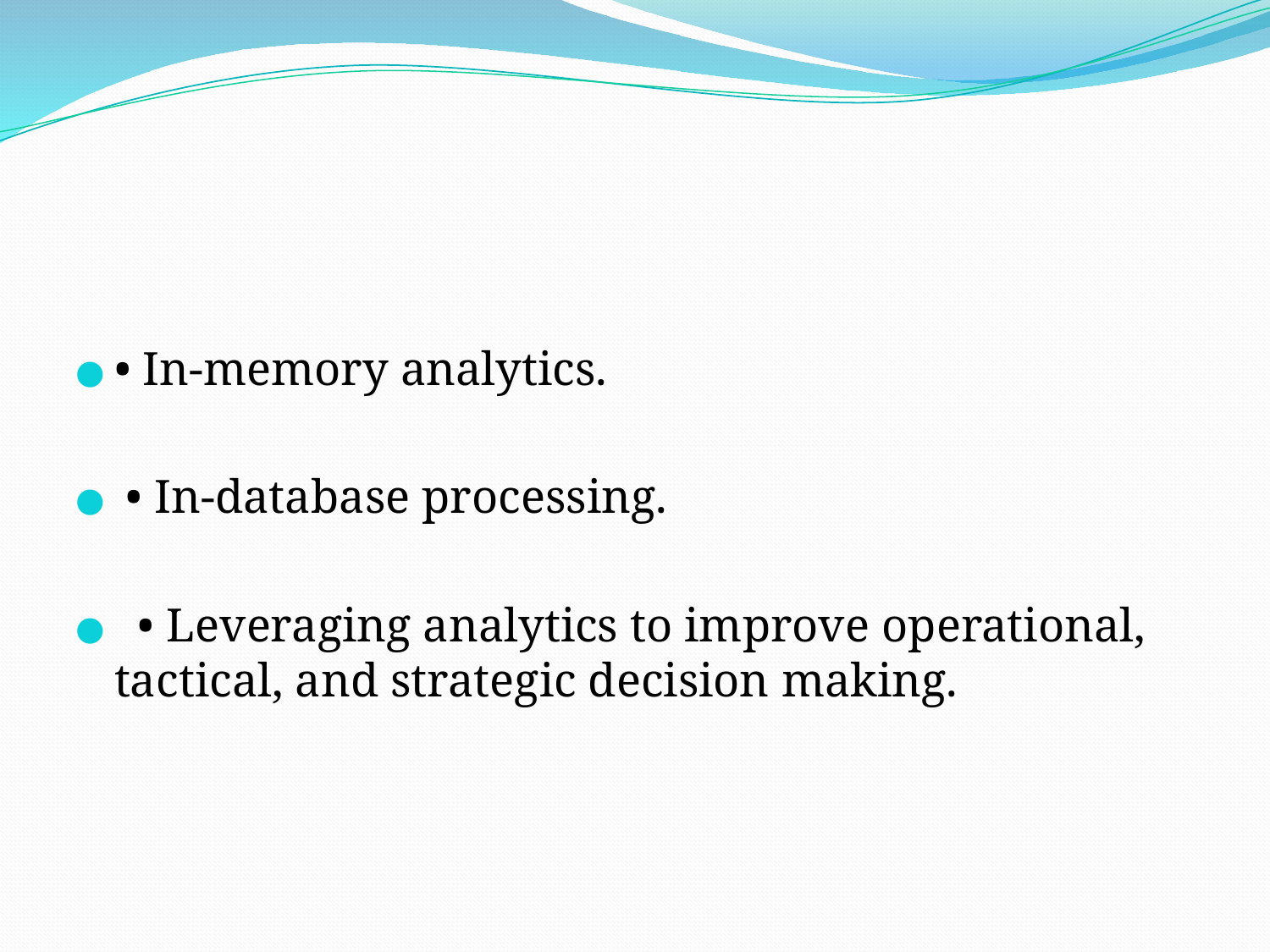

#

• In-memory analytics.

 • In-database processing.

  • Leveraging analytics to improve operational, tactical, and strategic decision making.